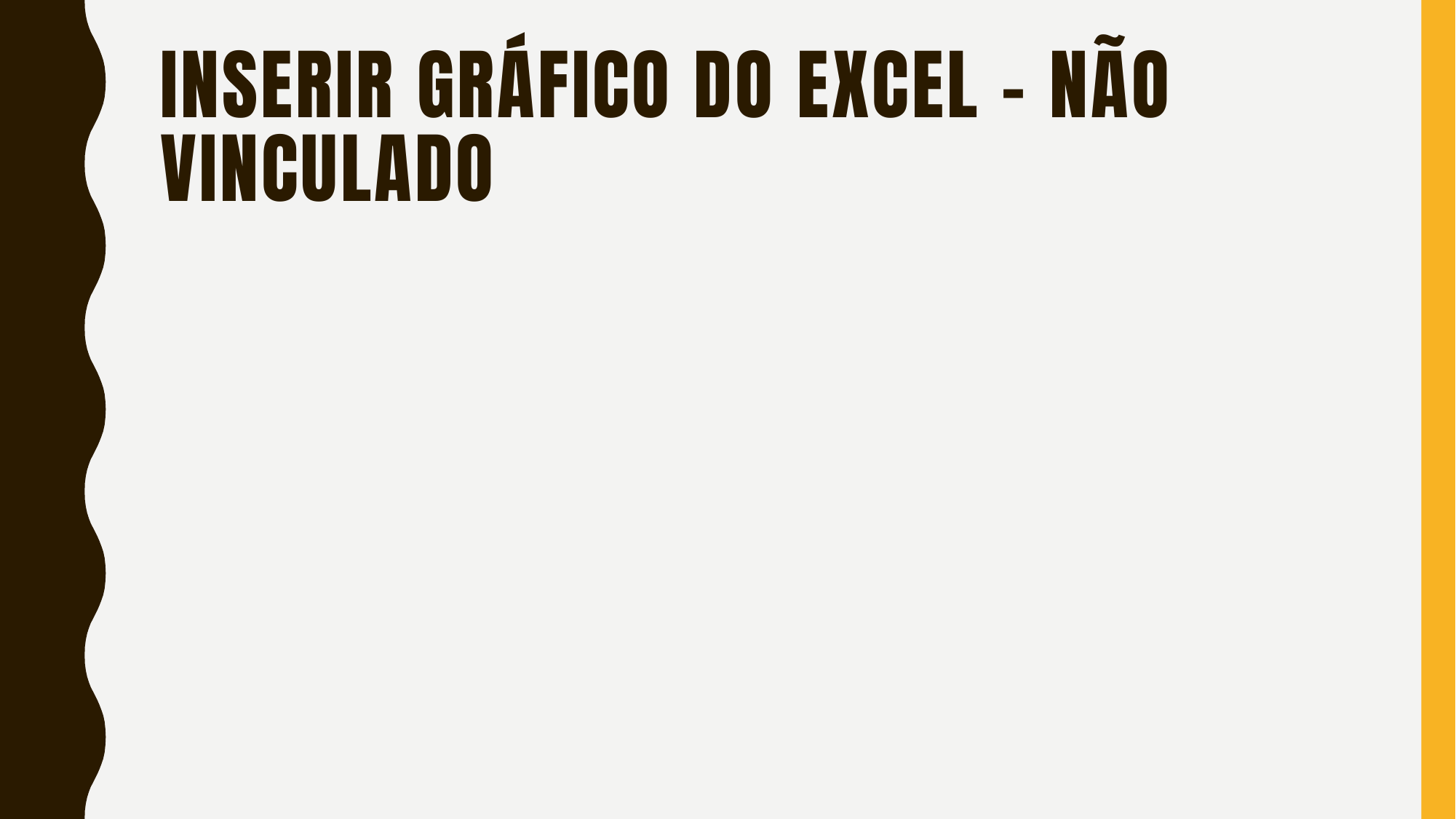

# Inserir gráfico do Excel – Não Vinculado